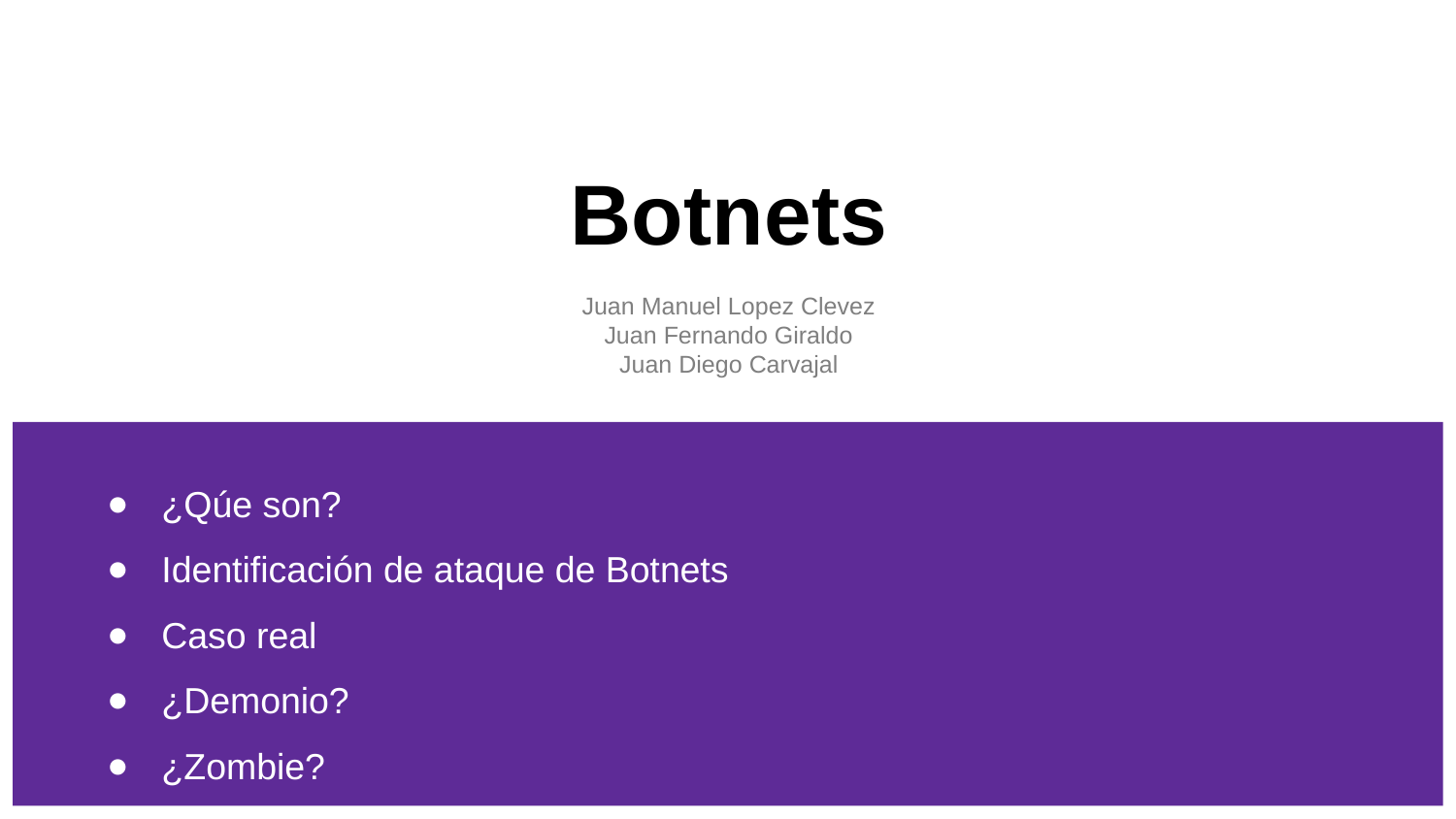

# Botnets
Juan Manuel Lopez Clevez
Juan Fernando Giraldo
Juan Diego Carvajal
¿Qúe son?
Identificación de ataque de Botnets
Caso real
¿Demonio?
¿Zombie?